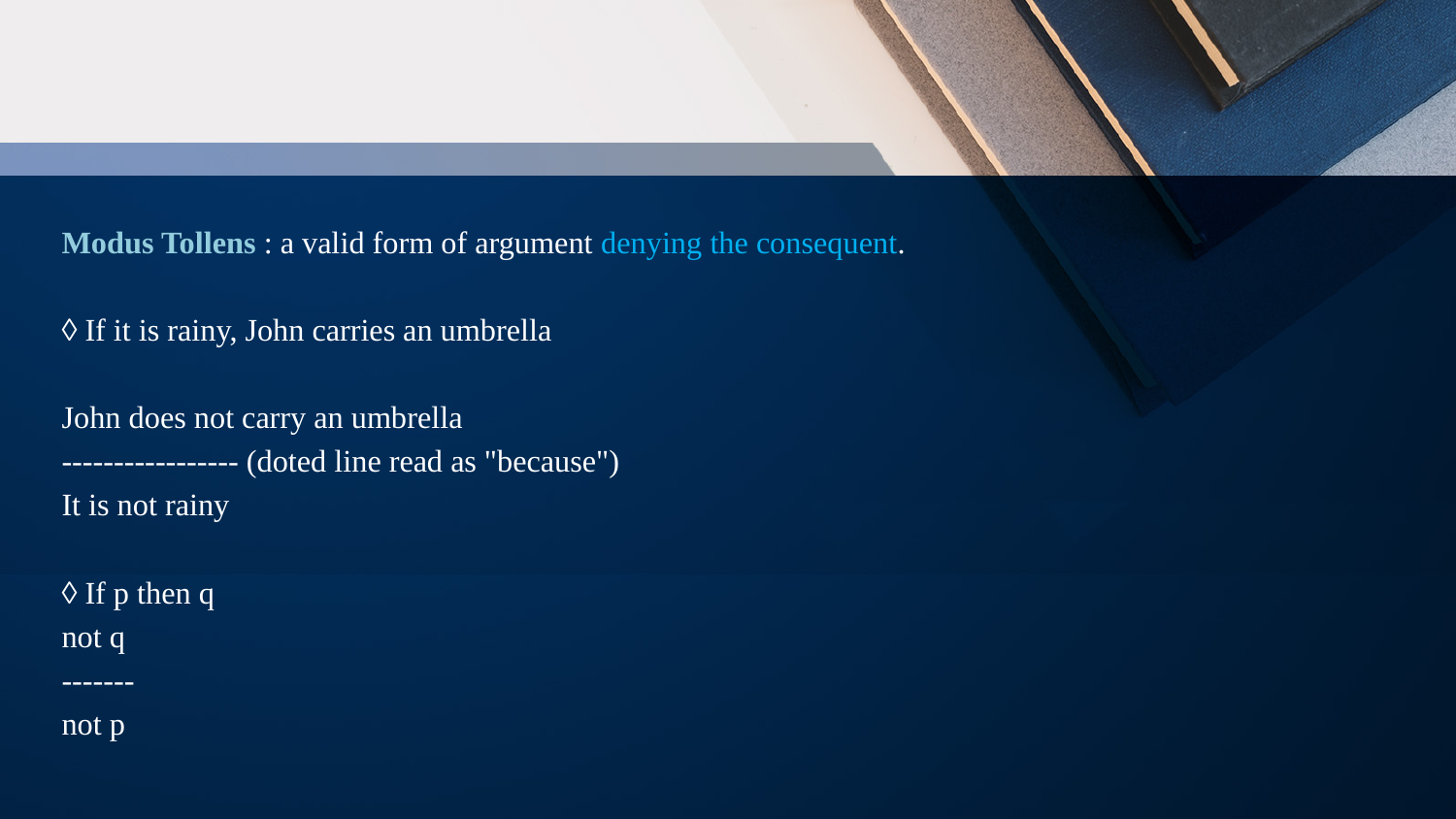

Modus Tollens : a valid form of argument denying the consequent.

◊ If it is rainy, John carries an umbrella

John does not carry an umbrella
----------------- (doted line read as "because")
It is not rainy

◊ If p then q
not q
-------
not p